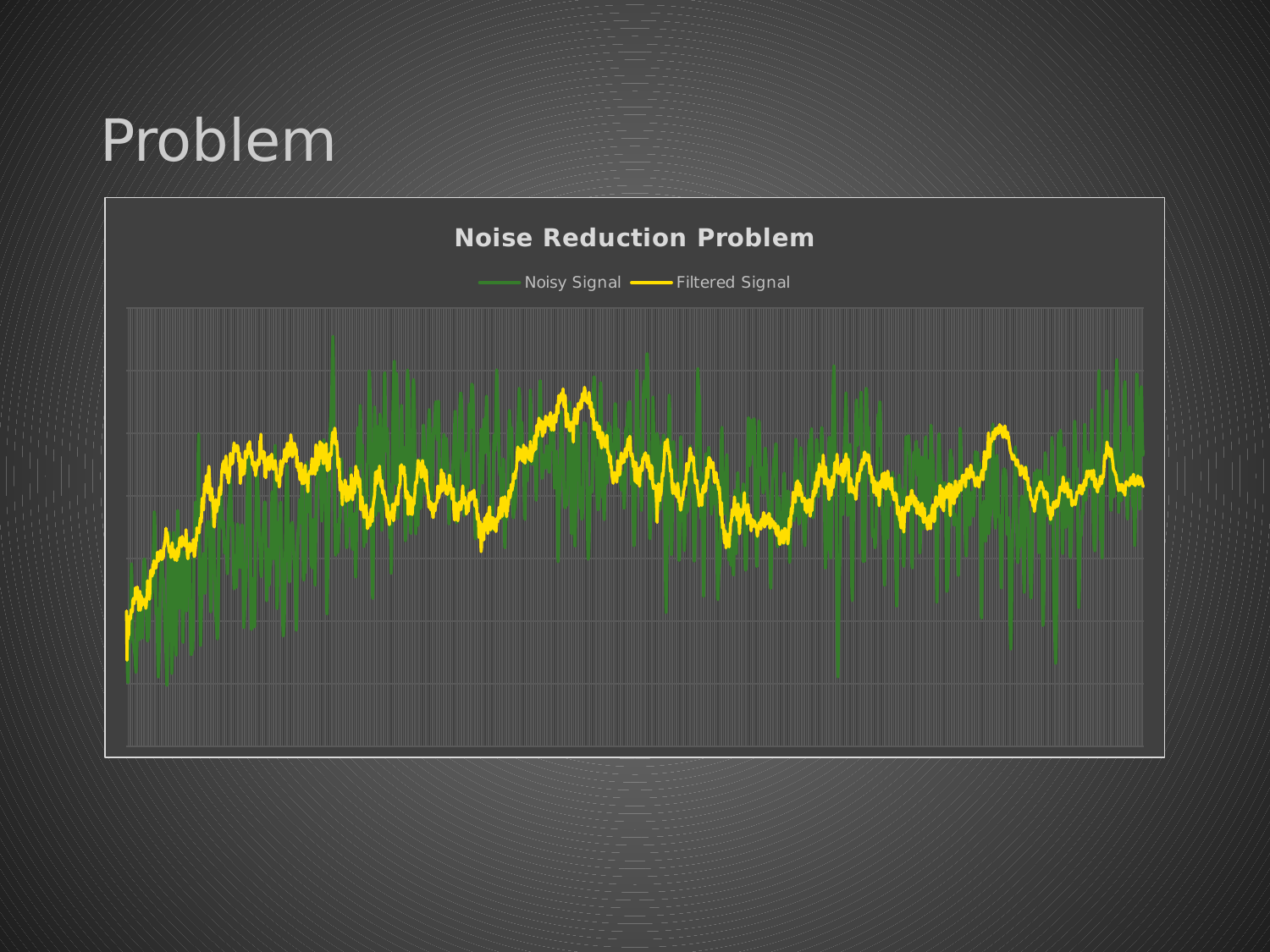

# Problem

### Chart: Noise Reduction Problem

| Category |  |  |
|---|---|---|